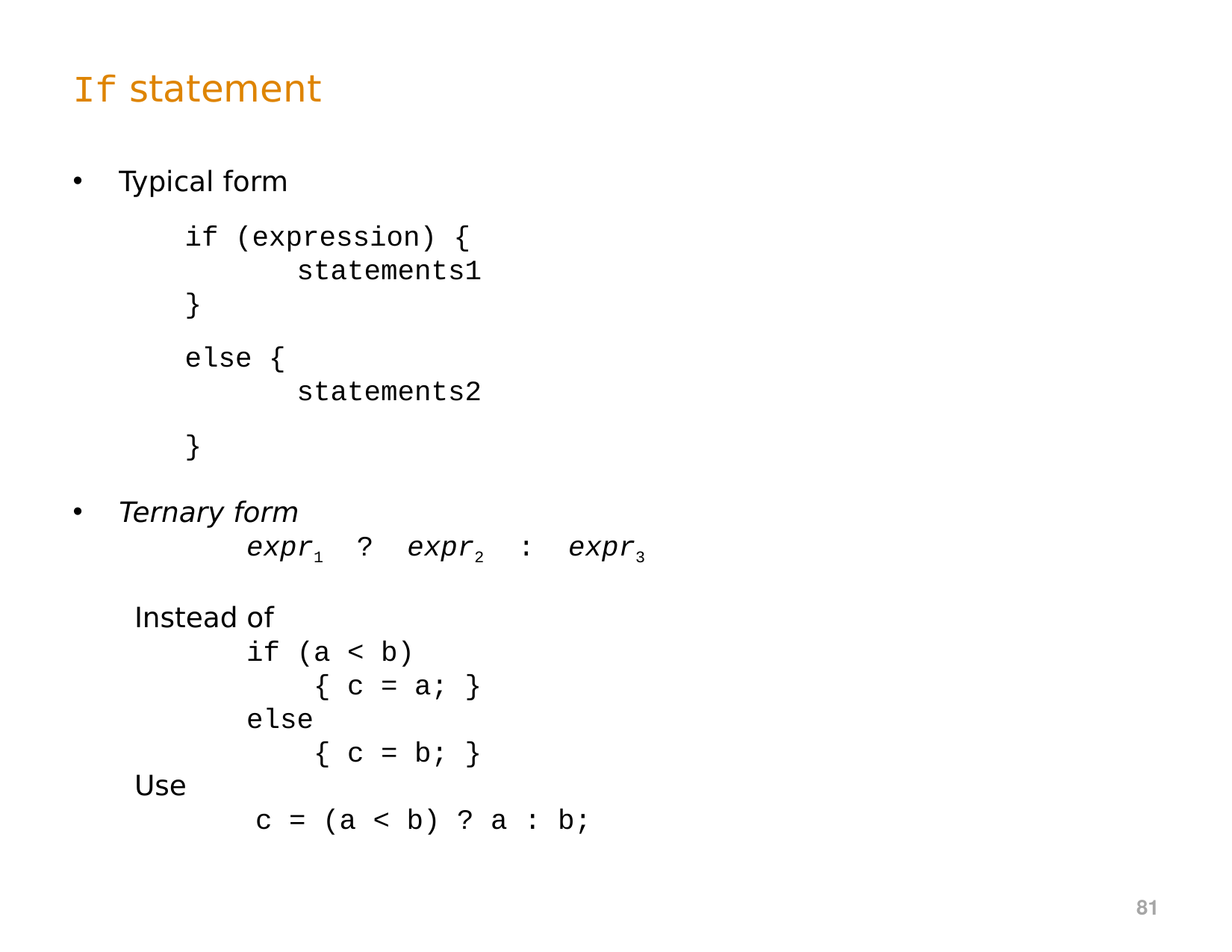

# If statement
Typical form
	if (expression) {
         	statements1
	}
	else {
         	statements2
	}

Ternary form
	expr1  ?  expr2  :  expr3

Instead of
	if (a < b)
	    { c = a; }
	else
  	    { c = b; }
Use
	 c = (a < b) ? a : b;
81